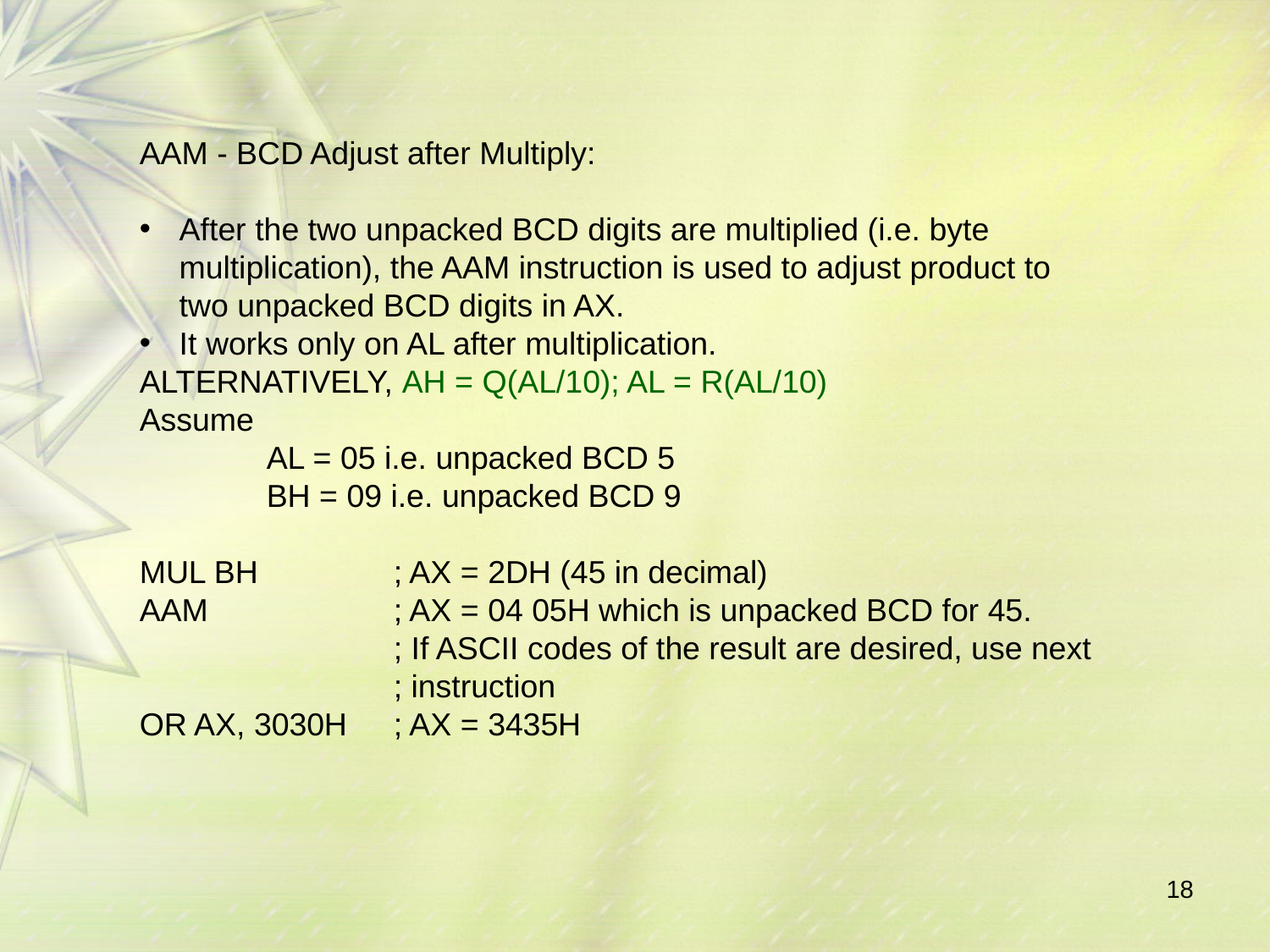

AAM - BCD Adjust after Multiply:

After the two unpacked BCD digits are multiplied (i.e. byte multiplication), the AAM instruction is used to adjust product to two unpacked BCD digits in AX.
It works only on AL after multiplication.
ALTERNATIVELY, AH = Q(AL/10); AL = R(AL/10)
Assume
	AL = 05 i.e. unpacked BCD 5
	BH = 09 i.e. unpacked BCD 9

MUL BH 	; AX = 2DH (45 in decimal)
AAM 		; AX = 04 05H which is unpacked BCD for 45.
		; If ASCII codes of the result are desired, use next
		; instruction
OR AX, 3030H	; AX = 3435H
18